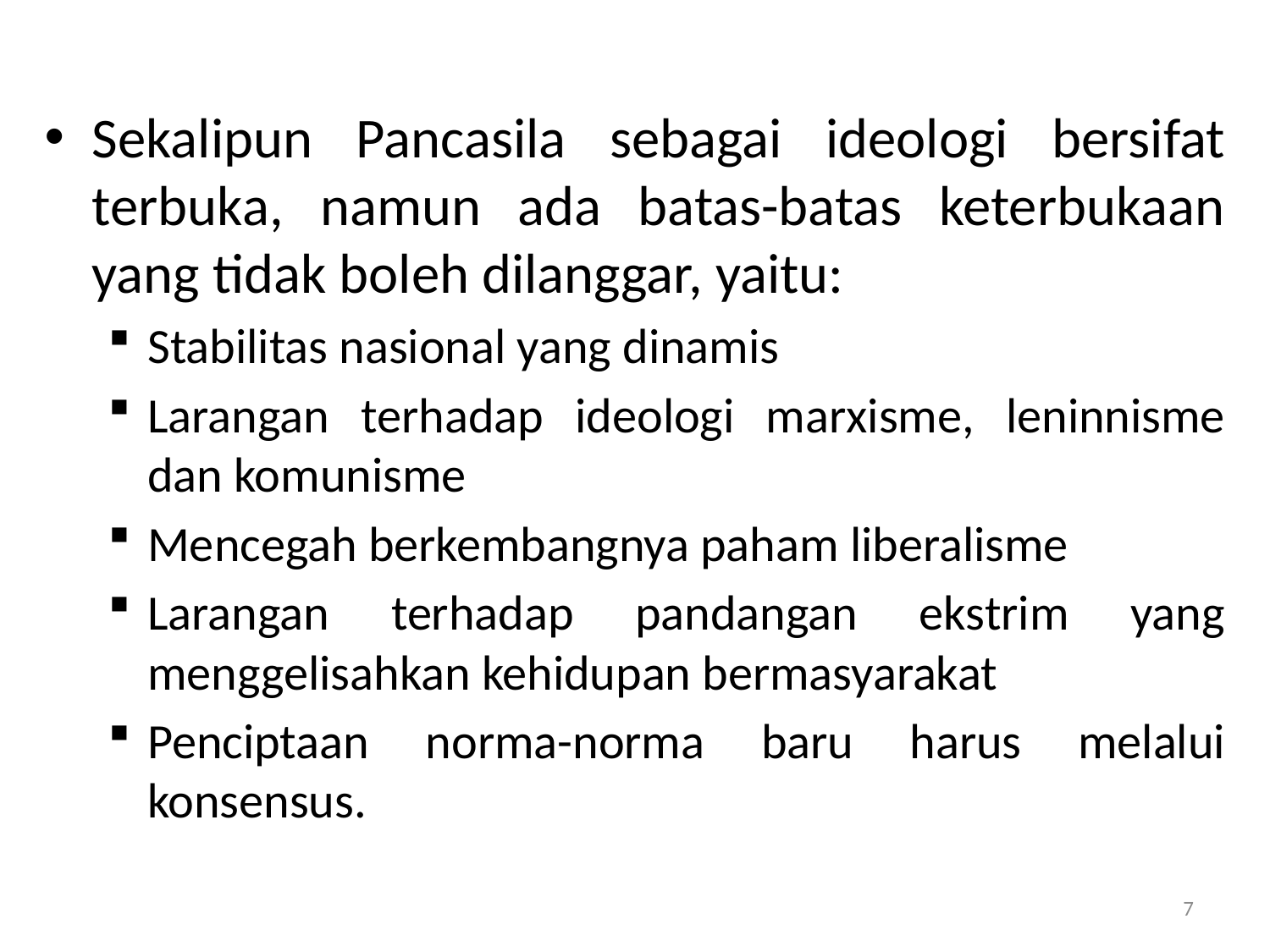

Sekalipun Pancasila sebagai ideologi bersifat terbuka, namun ada batas-batas keterbukaan yang tidak boleh dilanggar, yaitu:
Stabilitas nasional yang dinamis
Larangan terhadap ideologi marxisme, leninnisme dan komunisme
Mencegah berkembangnya paham liberalisme
Larangan terhadap pandangan ekstrim yang menggelisahkan kehidupan bermasyarakat
Penciptaan norma-norma baru harus melalui konsensus.
7